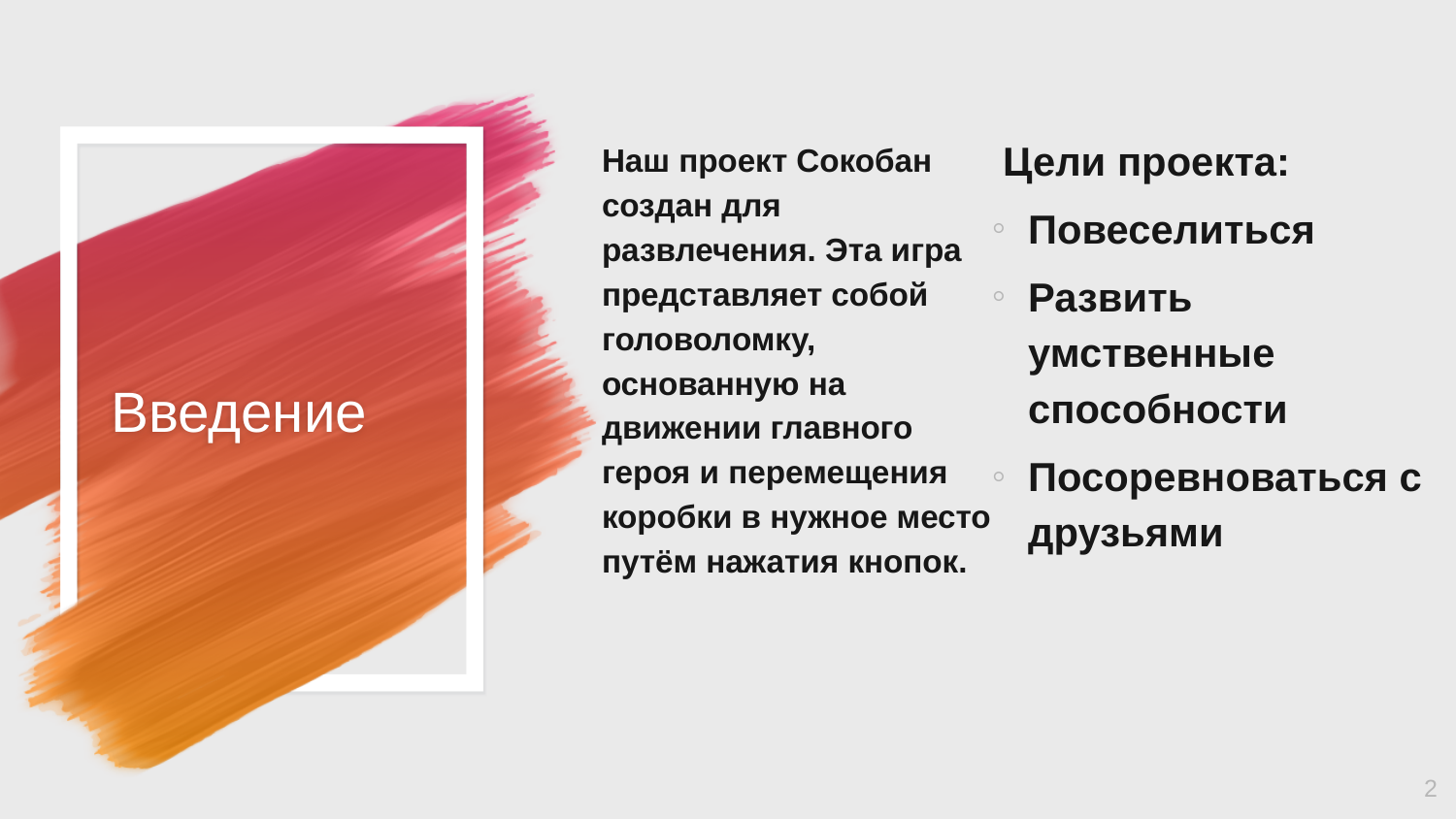

Цели проекта:​
Повеселиться
Развить умственные способности
Посоревноваться с друзьями
Наш проект Сокобан создан для развлечения. Эта игра представляет собой головоломку, основанную на движении главного героя и перемещения коробки в нужное место путём нажатия кнопок.
# Введение
2